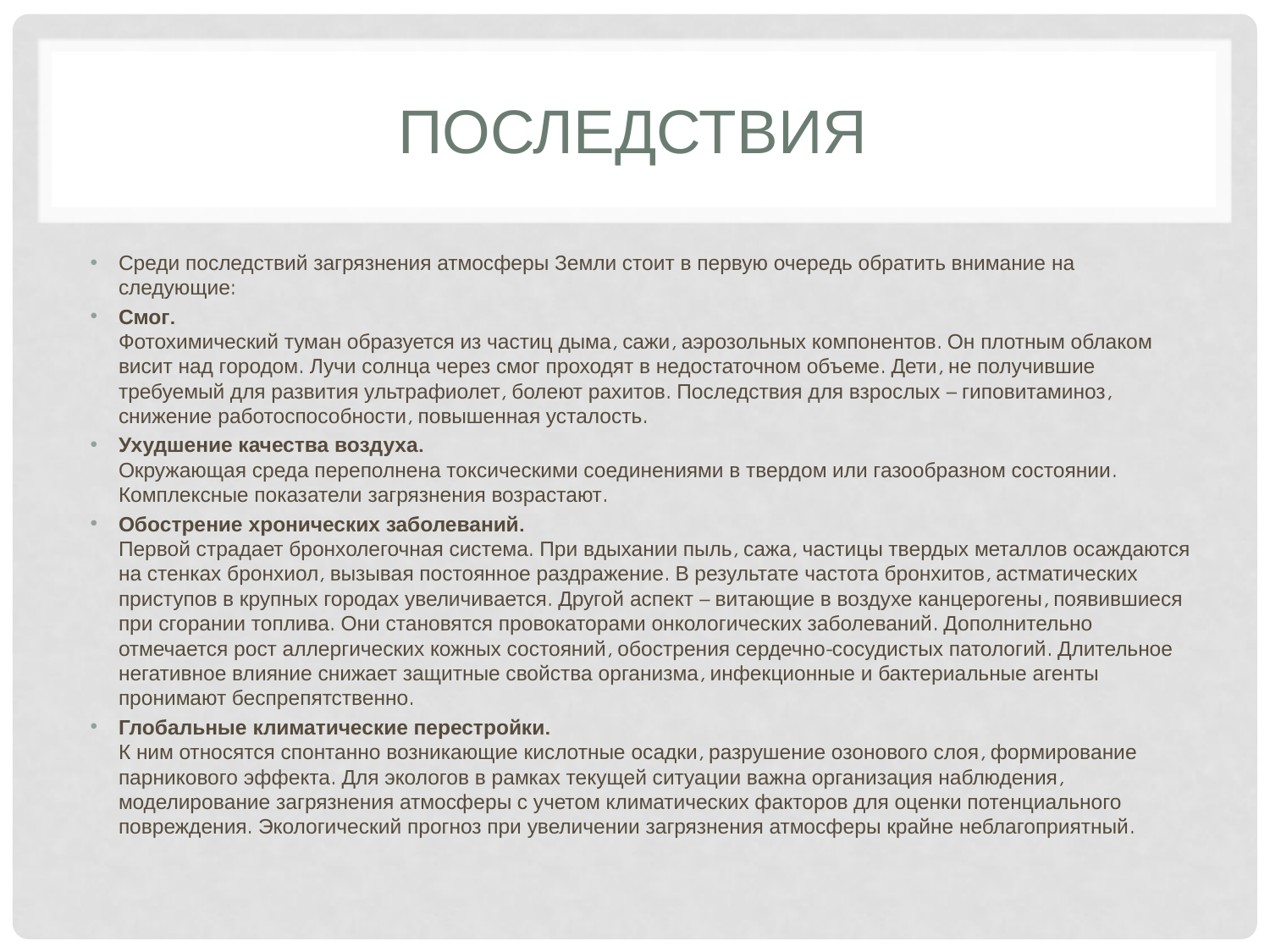

# Последствия
Среди последствий загрязнения атмосферы Земли стоит в первую очередь обратить внимание на следующие:
Смог.
Фотохимический туман образуется из частиц дыма, сажи, аэрозольных компонентов. Он плотным облаком висит над городом. Лучи солнца через смог проходят в недостаточном объеме. Дети, не получившие требуемый для развития ультрафиолет, болеют рахитов. Последствия для взрослых – гиповитаминоз, снижение работоспособности, повышенная усталость.
Ухудшение качества воздуха.
Окружающая среда переполнена токсическими соединениями в твердом или газообразном состоянии. Комплексные показатели загрязнения возрастают.
Обострение хронических заболеваний.
Первой страдает бронхолегочная система. При вдыхании пыль, сажа, частицы твердых металлов осаждаются на стенках бронхиол, вызывая постоянное раздражение. В результате частота бронхитов, астматических приступов в крупных городах увеличивается. Другой аспект – витающие в воздухе канцерогены, появившиеся при сгорании топлива. Они становятся провокаторами онкологических заболеваний. Дополнительно отмечается рост аллергических кожных состояний, обострения сердечно-сосудистых патологий. Длительное негативное влияние снижает защитные свойства организма, инфекционные и бактериальные агенты пронимают беспрепятственно.
Глобальные климатические перестройки.
К ним относятся спонтанно возникающие кислотные осадки, разрушение озонового слоя, формирование парникового эффекта. Для экологов в рамках текущей ситуации важна организация наблюдения, моделирование загрязнения атмосферы с учетом климатических факторов для оценки потенциального повреждения. Экологический прогноз при увеличении загрязнения атмосферы крайне неблагоприятный.